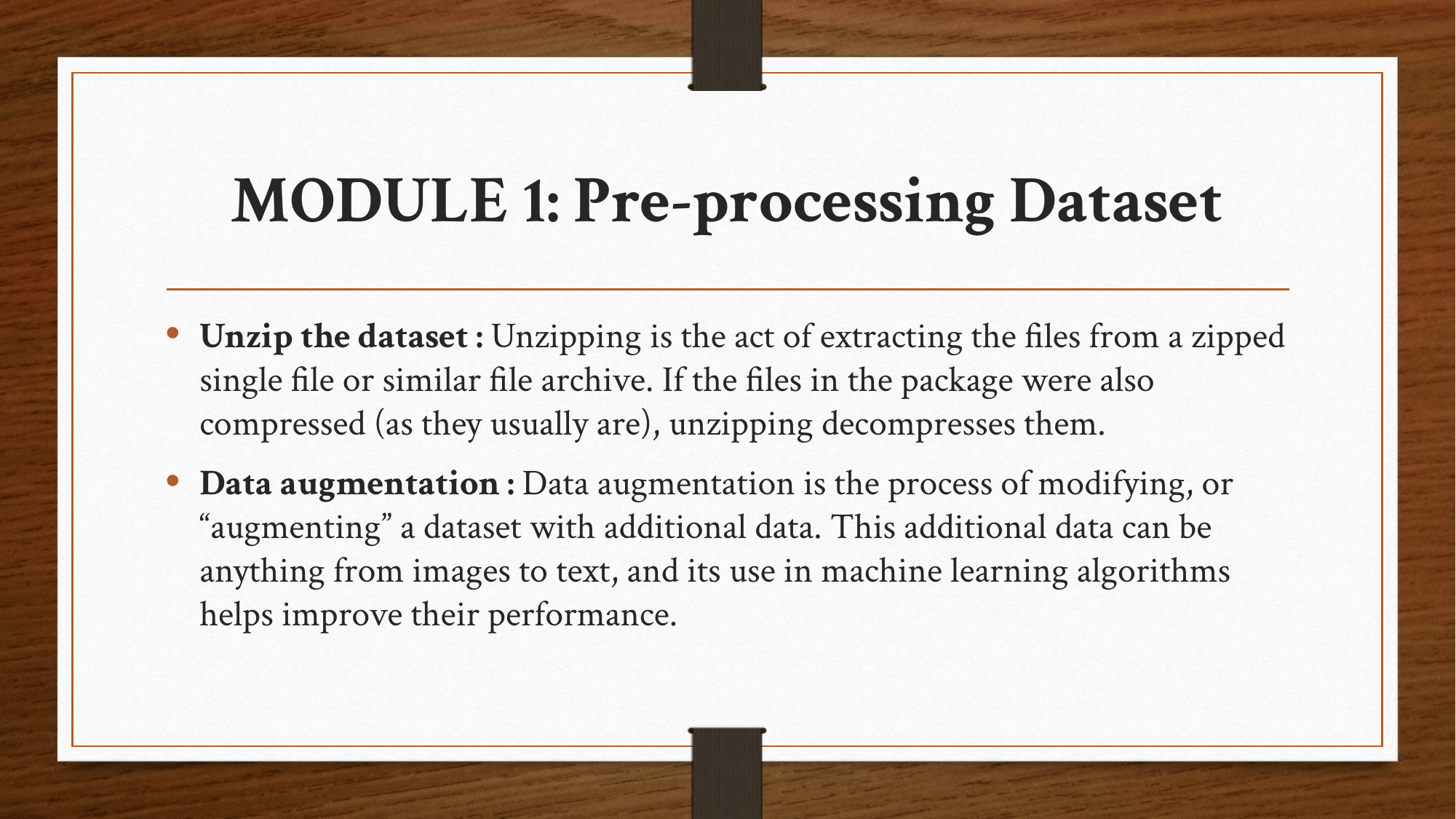

# MODULE 1: Pre-processing Dataset
Unzip the dataset : Unzipping is the act of extracting the files from a zipped single file or similar file archive. If the files in the package were also compressed (as they usually are), unzipping decompresses them.
Data augmentation : Data augmentation is the process of modifying, or “augmenting” a dataset with additional data. This additional data can be anything from images to text, and its use in machine learning algorithms helps improve their performance.